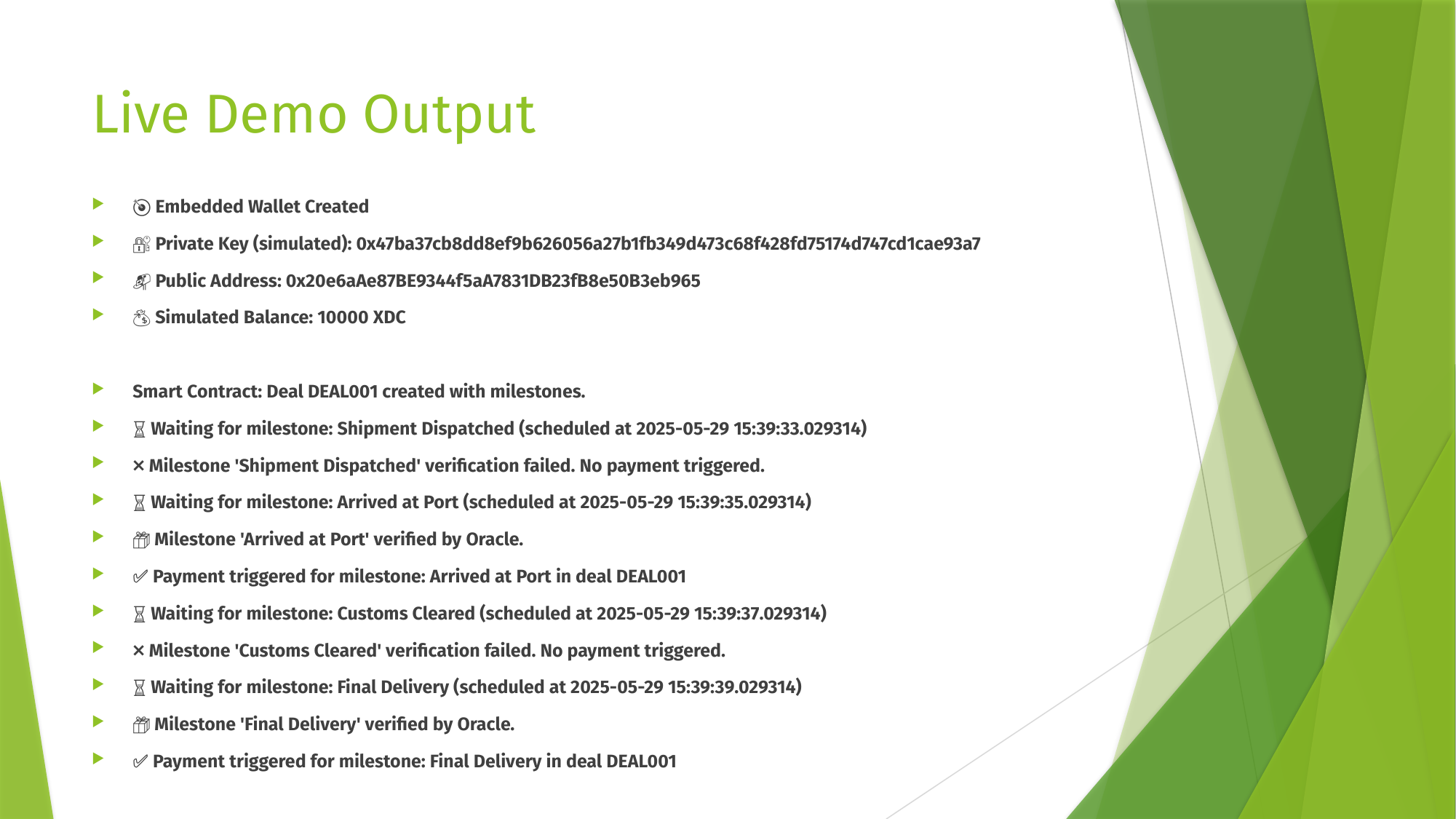

# Live Demo Output
🎯 Embedded Wallet Created
🔐 Private Key (simulated): 0x47ba37cb8dd8ef9b626056a27b1fb349d473c68f428fd75174d747cd1cae93a7
📬 Public Address: 0x20e6aAe87BE9344f5aA7831DB23fB8e50B3eb965
💰 Simulated Balance: 10000 XDC

Smart Contract: Deal DEAL001 created with milestones.
⏳ Waiting for milestone: Shipment Dispatched (scheduled at 2025-05-29 15:39:33.029314)
❌ Milestone 'Shipment Dispatched' verification failed. No payment triggered.
⏳ Waiting for milestone: Arrived at Port (scheduled at 2025-05-29 15:39:35.029314)
📦 Milestone 'Arrived at Port' verified by Oracle.
✅ Payment triggered for milestone: Arrived at Port in deal DEAL001
⏳ Waiting for milestone: Customs Cleared (scheduled at 2025-05-29 15:39:37.029314)
❌ Milestone 'Customs Cleared' verification failed. No payment triggered.
⏳ Waiting for milestone: Final Delivery (scheduled at 2025-05-29 15:39:39.029314)
📦 Milestone 'Final Delivery' verified by Oracle.
✅ Payment triggered for milestone: Final Delivery in deal DEAL001